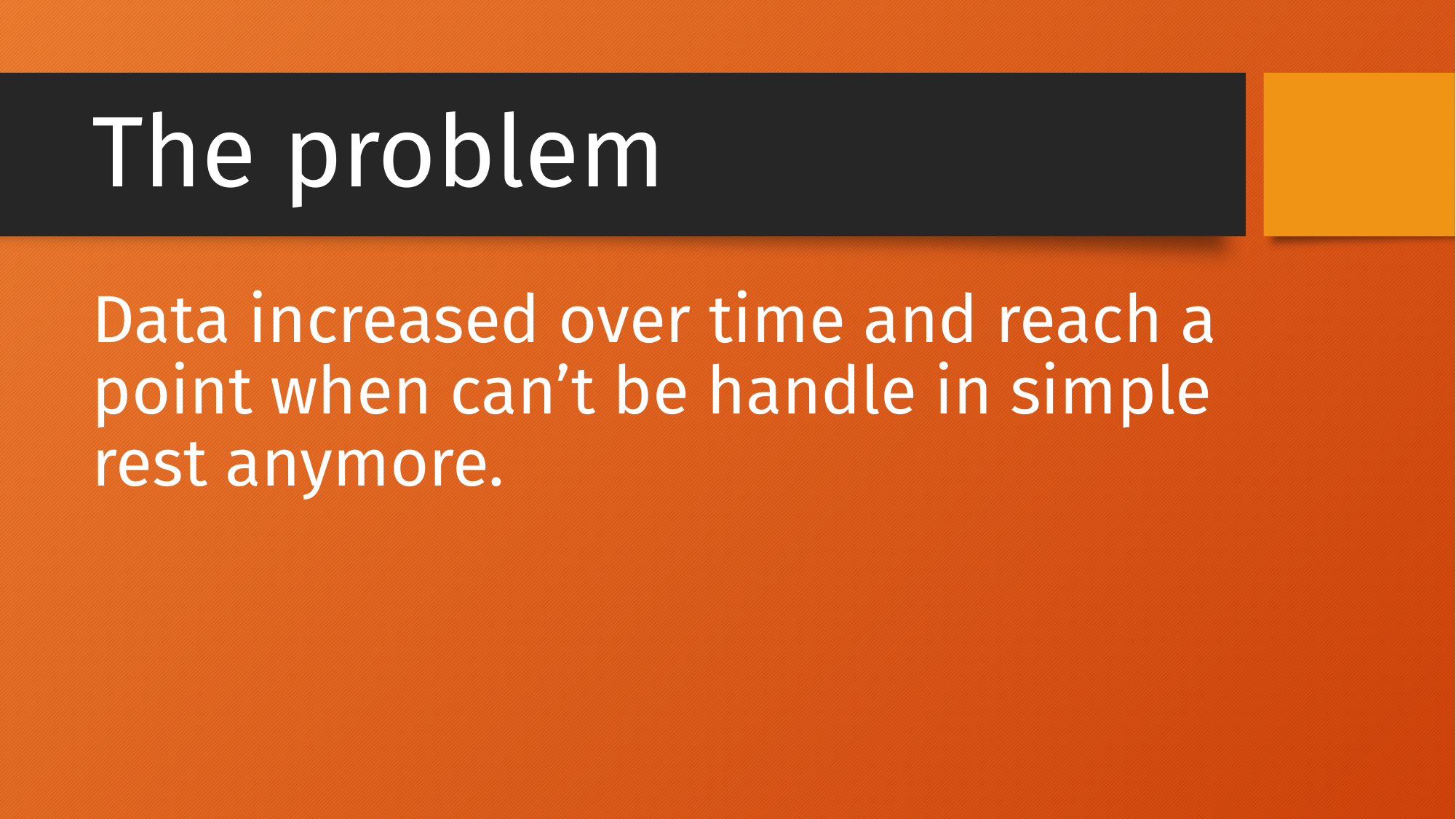

# The problem
Data increased over time and reach a point when can’t be handle in simple rest anymore.